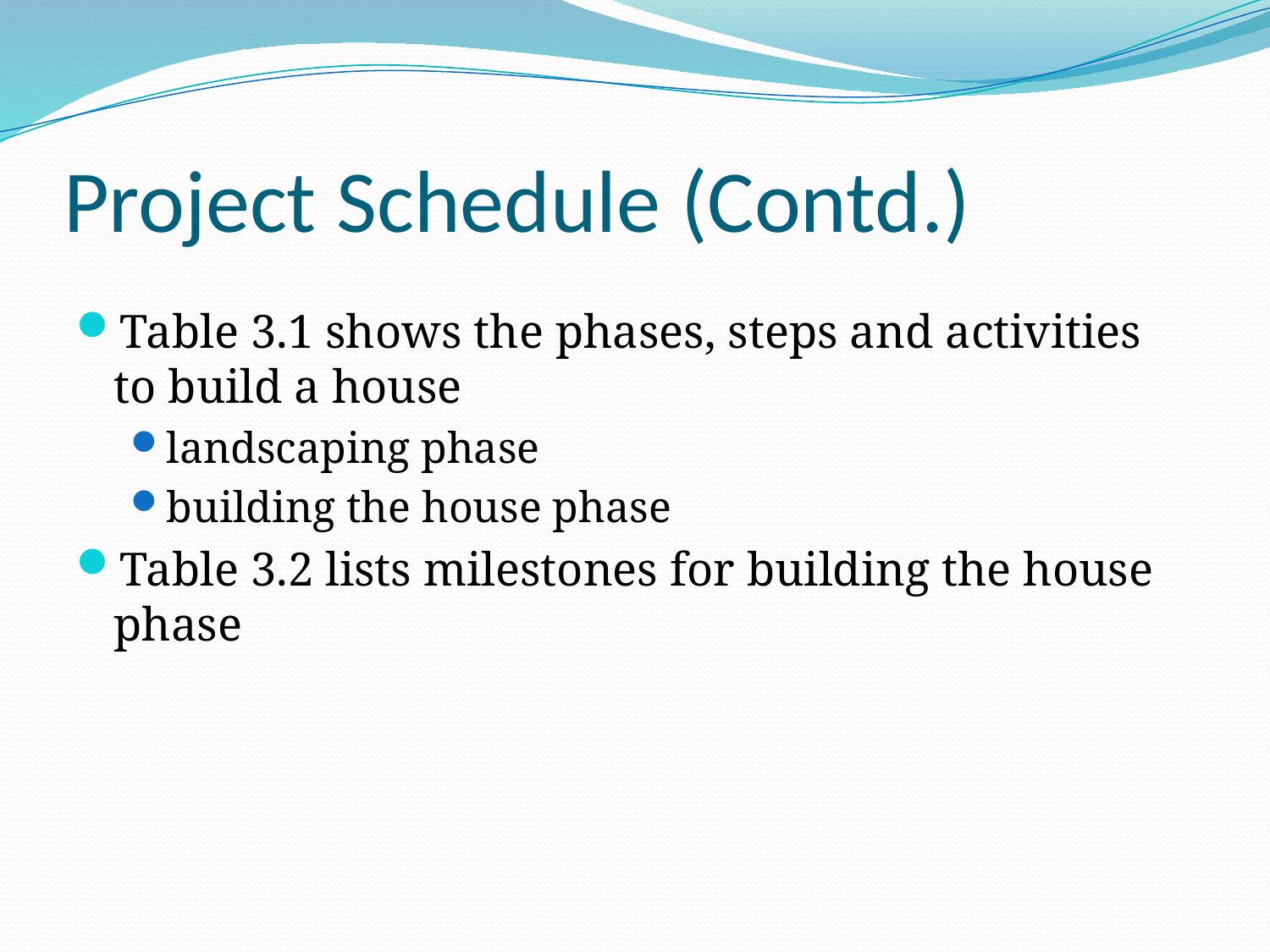

Project Schedule (Contd.)
Table 3.1 shows the phases, steps and activities to build a house
landscaping phase
building the house phase
Table 3.2 lists milestones for building the house phase